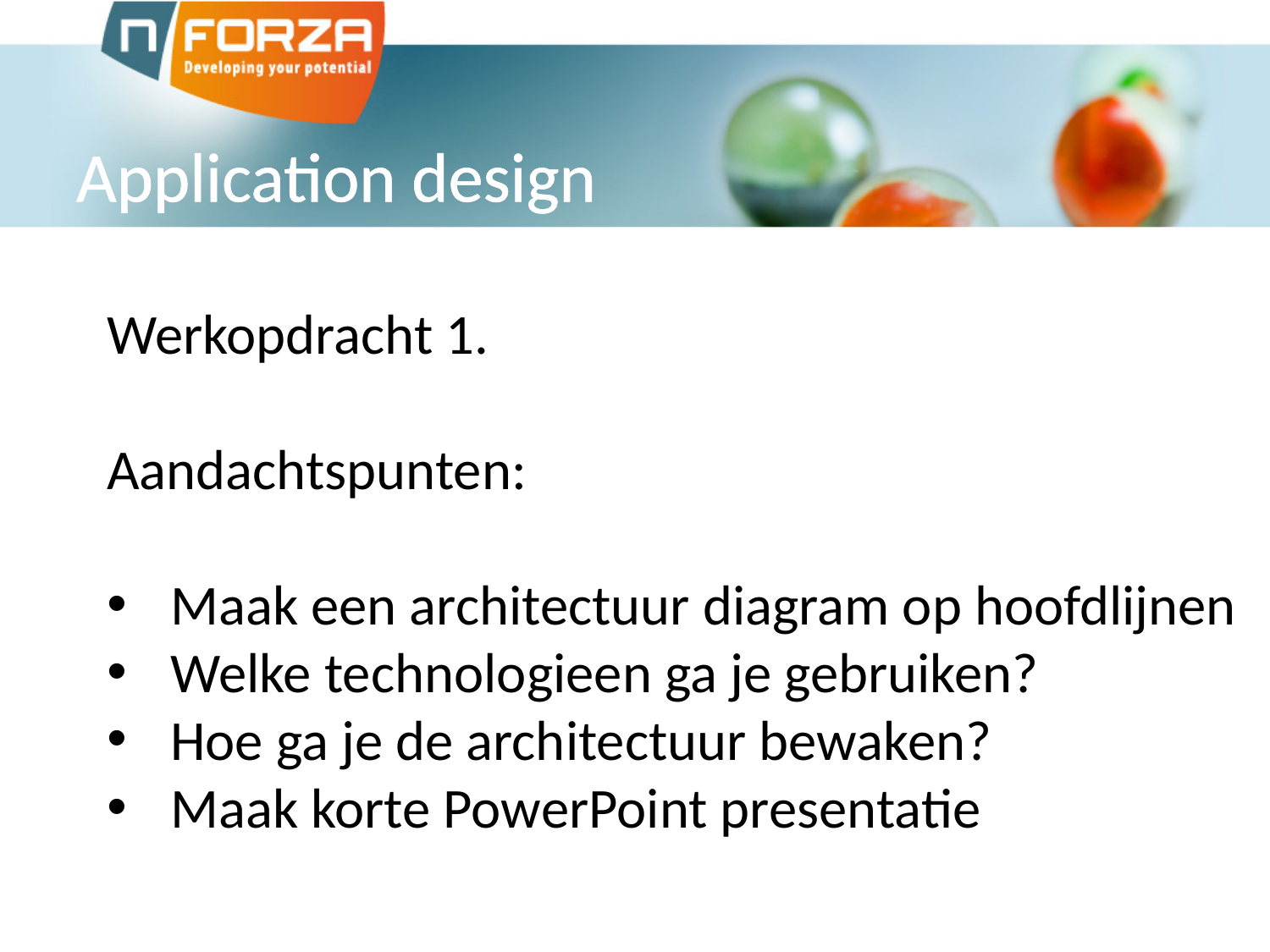

# Application design

Werkopdracht 1.

Aandachtspunten:

Maak een architectuur diagram op hoofdlijnen
Welke technologieen ga je gebruiken?
Hoe ga je de architectuur bewaken?
Maak korte PowerPoint presentatie